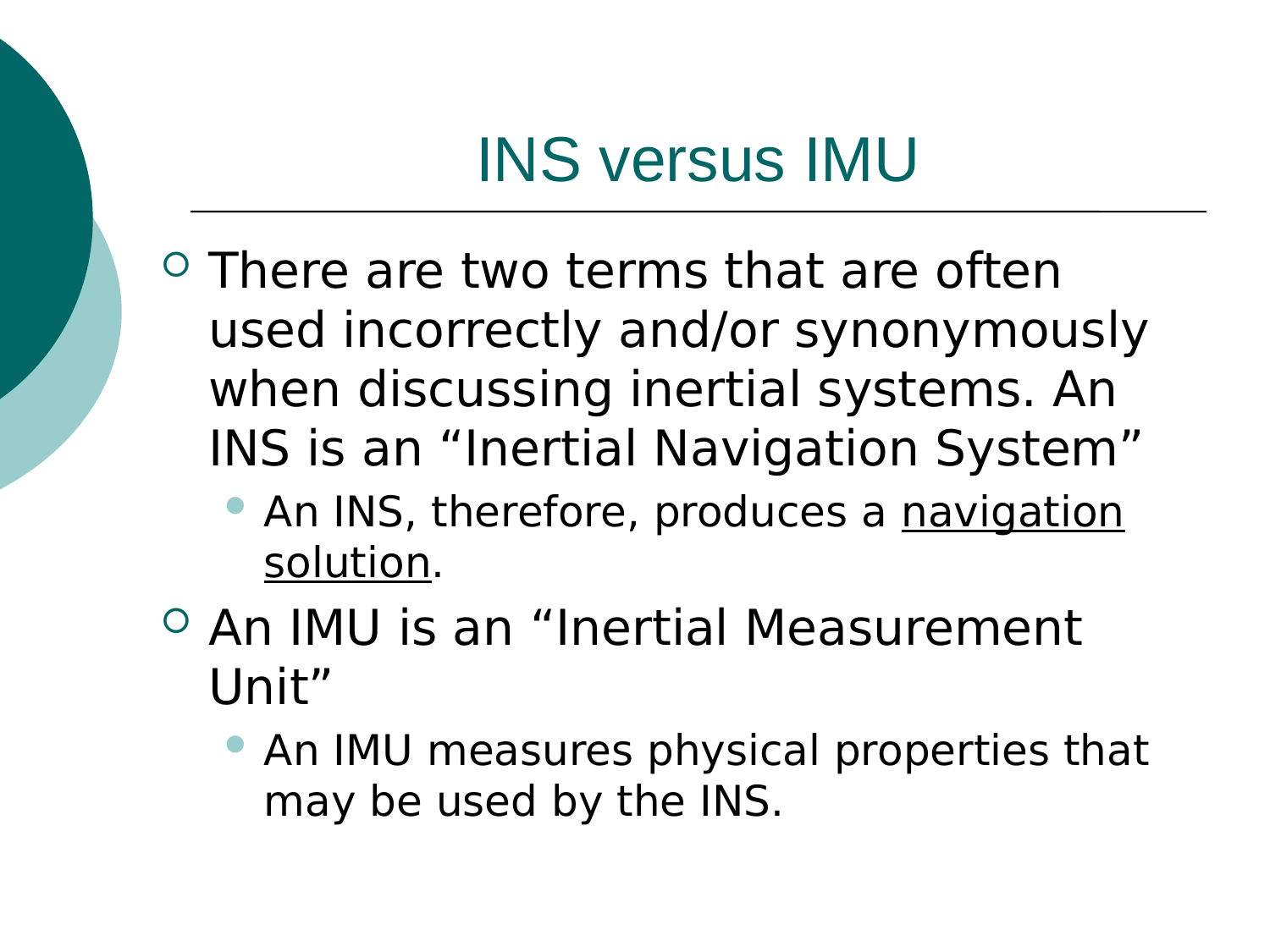

# INS versus IMU
There are two terms that are often used incorrectly and/or synonymously when discussing inertial systems. An INS is an “Inertial Navigation System”
An INS, therefore, produces a navigation solution.
An IMU is an “Inertial Measurement Unit”
An IMU measures physical properties that may be used by the INS.